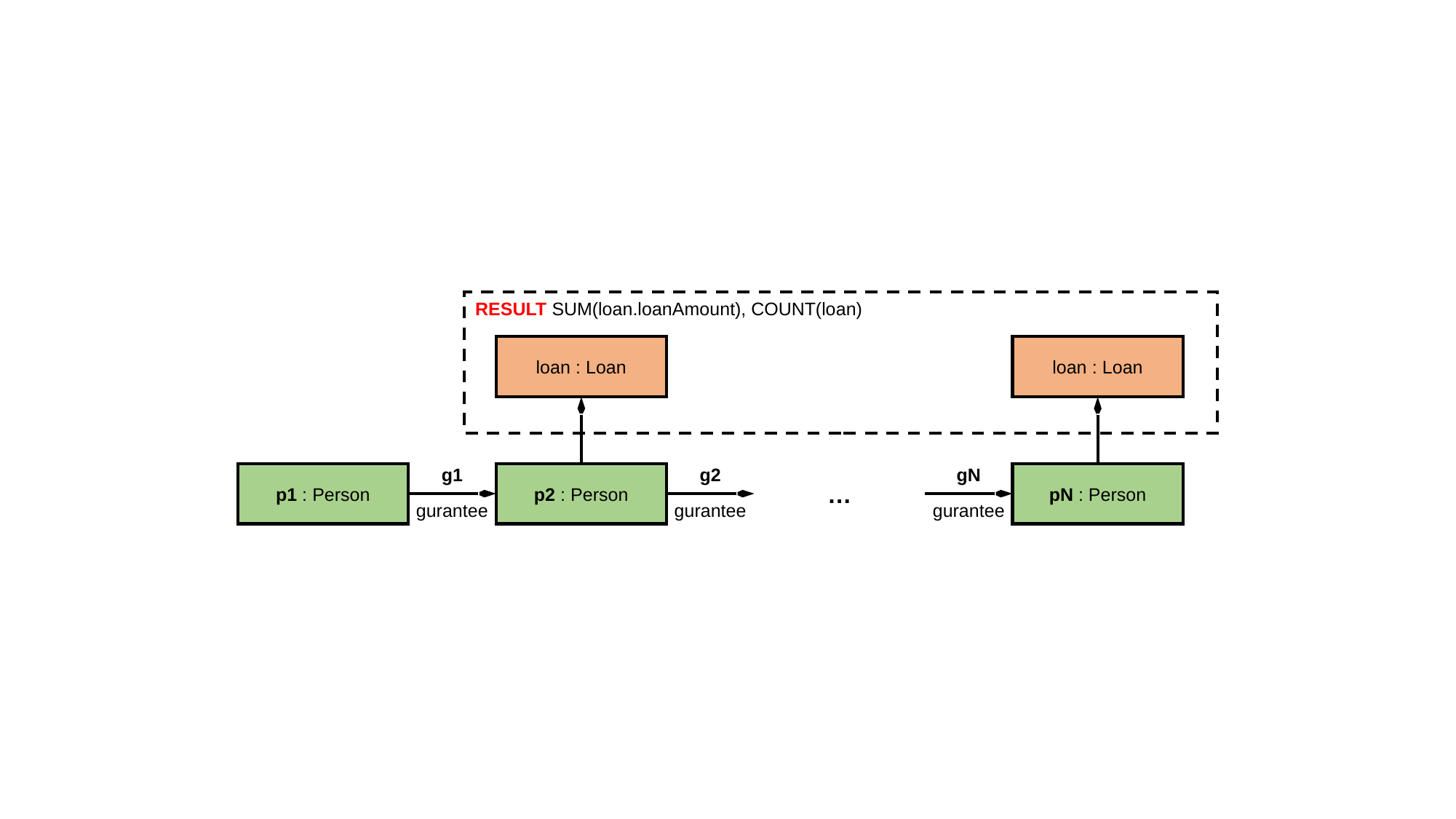

RESULT SUM(loan.loanAmount), COUNT(loan)
loan : Loan
loan : Loan
gN
g2
g1
p1 : Person
p2 : Person
…
pN : Person
gurantee
gurantee
gurantee